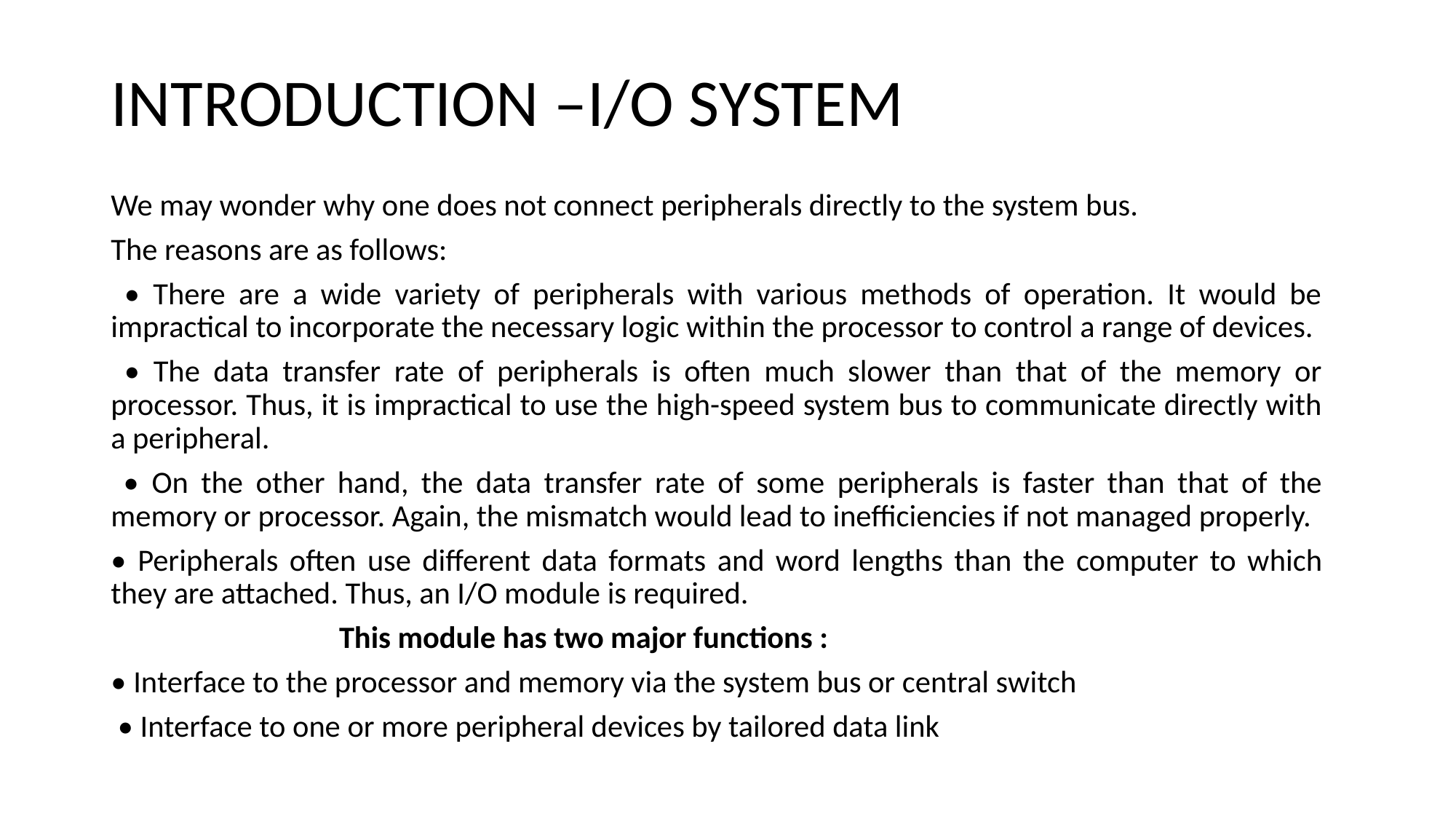

# INTRODUCTION –I/O SYSTEM
We may wonder why one does not connect peripherals directly to the system bus.
The reasons are as follows:
 • There are a wide variety of peripherals with various methods of operation. It would be impractical to incorporate the necessary logic within the processor to control a range of devices.
 • The data transfer rate of peripherals is often much slower than that of the memory or processor. Thus, it is impractical to use the high-speed system bus to communicate directly with a peripheral.
 • On the other hand, the data transfer rate of some peripherals is faster than that of the memory or processor. Again, the mismatch would lead to inefficiencies if not managed properly.
• Peripherals often use different data formats and word lengths than the computer to which they are attached. Thus, an I/O module is required.
                                 This module has two major functions :
• Interface to the processor and memory via the system bus or central switch
 • Interface to one or more peripheral devices by tailored data link